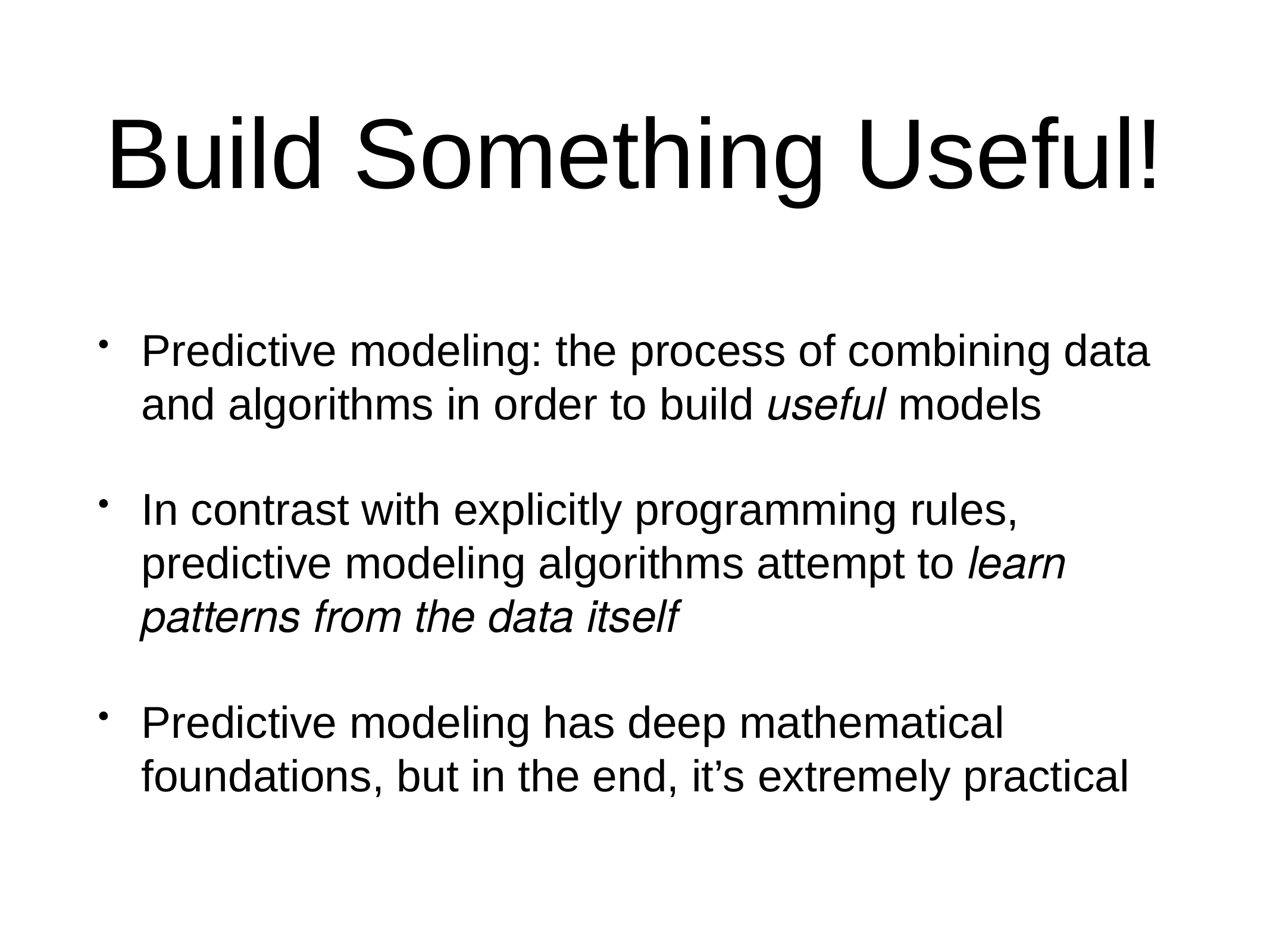

# Build Something Useful!
Predictive modeling: the process of combining data and algorithms in order to build useful models
In contrast with explicitly programming rules, predictive modeling algorithms attempt to learn patterns from the data itself
Predictive modeling has deep mathematical foundations, but in the end, it’s extremely practical